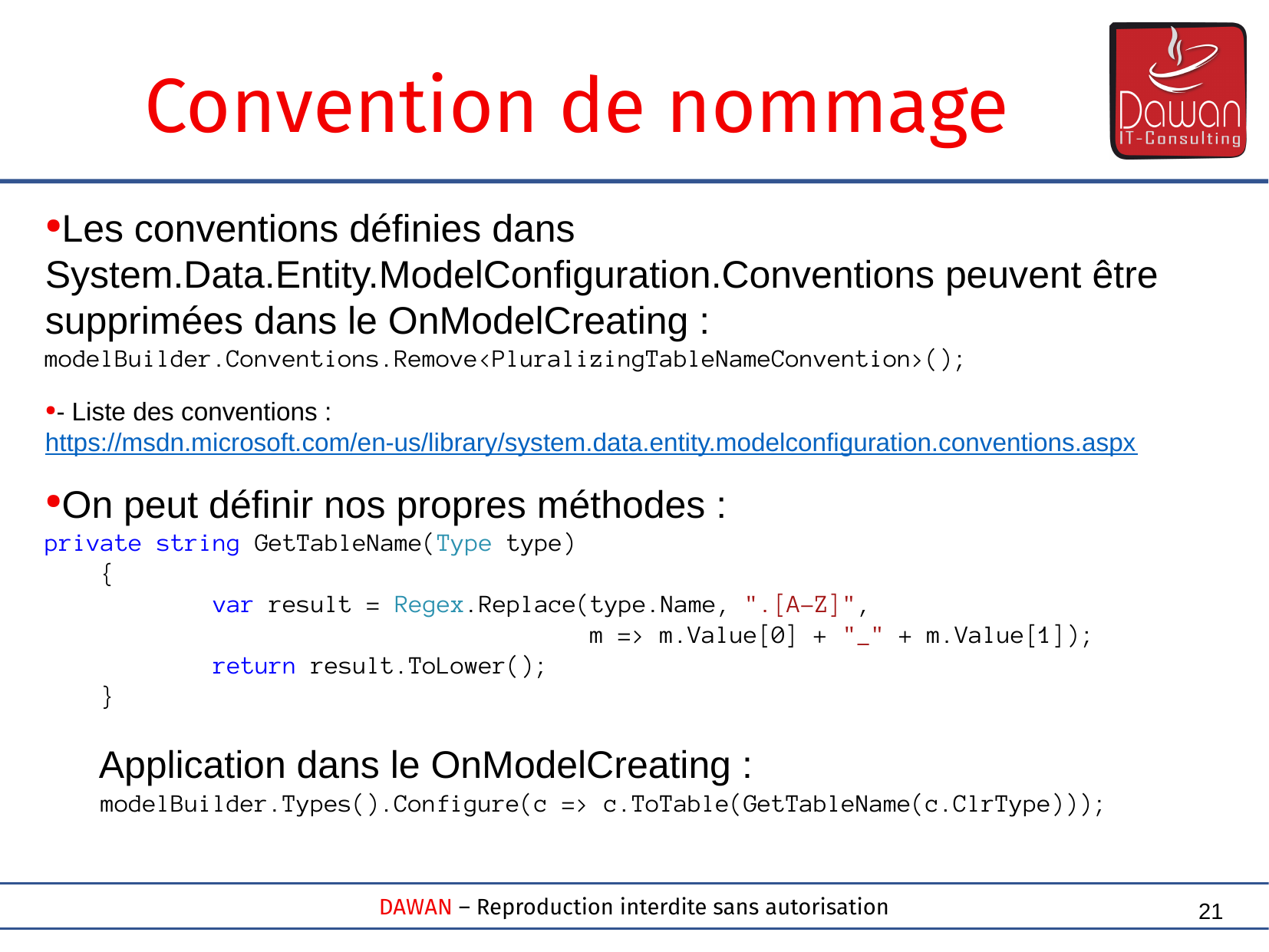

Convention de nommage
Les conventions définies dans System.Data.Entity.ModelConfiguration.Conventions peuvent être supprimées dans le OnModelCreating : modelBuilder.Conventions.Remove<PluralizingTableNameConvention>();
- Liste des conventions :
https://msdn.microsoft.com/en-us/library/system.data.entity.modelconfiguration.conventions.aspx
On peut définir nos propres méthodes :
private string GetTableName(Type type)
    {
            var result = Regex.Replace(type.Name, ".[A-Z]",
                                       m => m.Value[0] + "_" + m.Value[1]);
            return result.ToLower();
    }
     Application dans le OnModelCreating :
    modelBuilder.Types().Configure(c => c.ToTable(GetTableName(c.ClrType)));
21